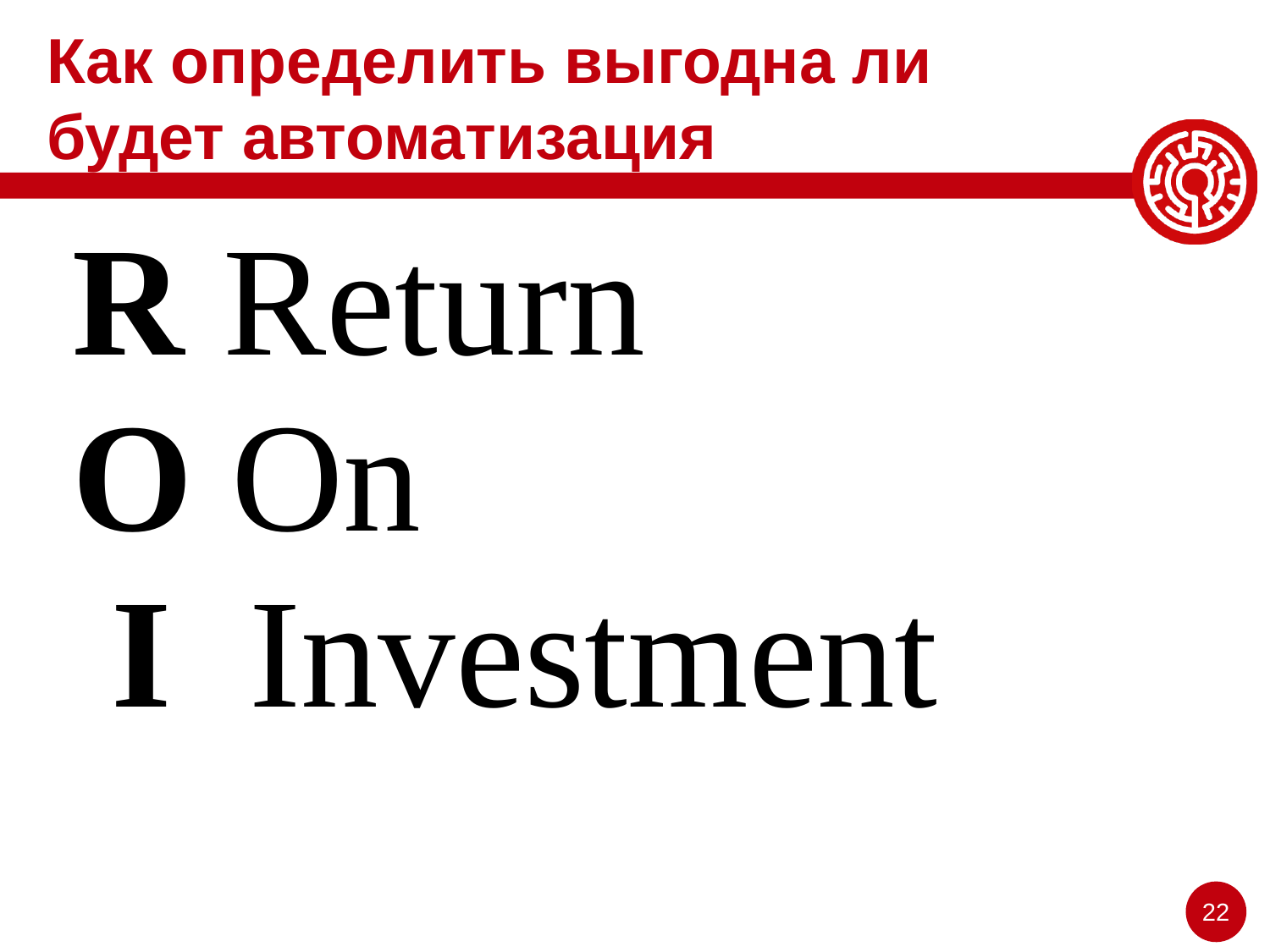

# Как определить выгодна ли будет автоматизация
R Return
O On
 I  Investment
22